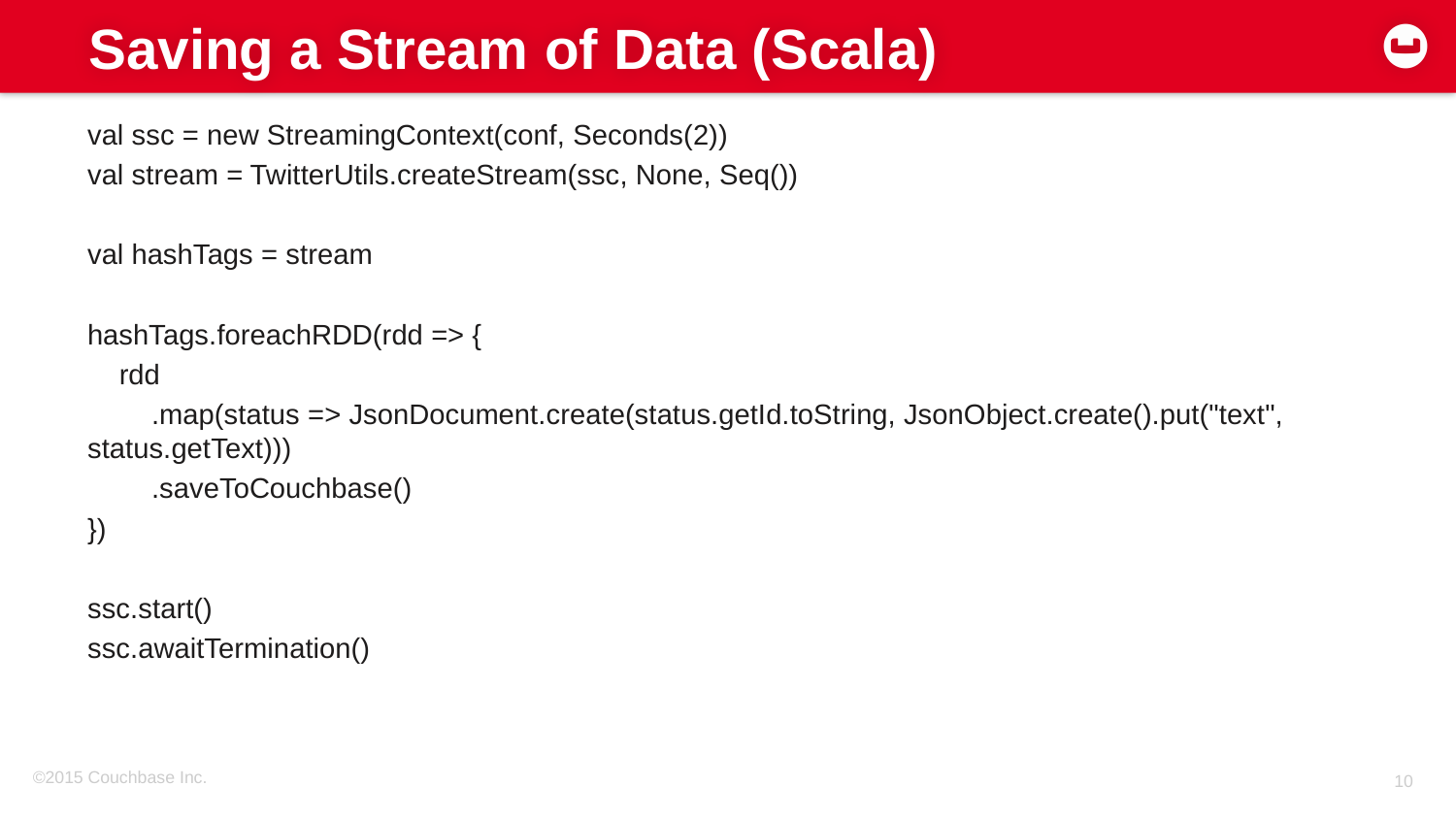

# Saving a Stream of Data (Scala)
val ssc = new StreamingContext(conf, Seconds(2))
val stream = TwitterUtils.createStream(ssc, None, Seq())

val hashTags = stream

hashTags.foreachRDD(rdd => {
    rdd
        .map(status => JsonDocument.create(status.getId.toString, JsonObject.create().put("text", status.getText)))
        .saveToCouchbase()
})

ssc.start()
ssc.awaitTermination()